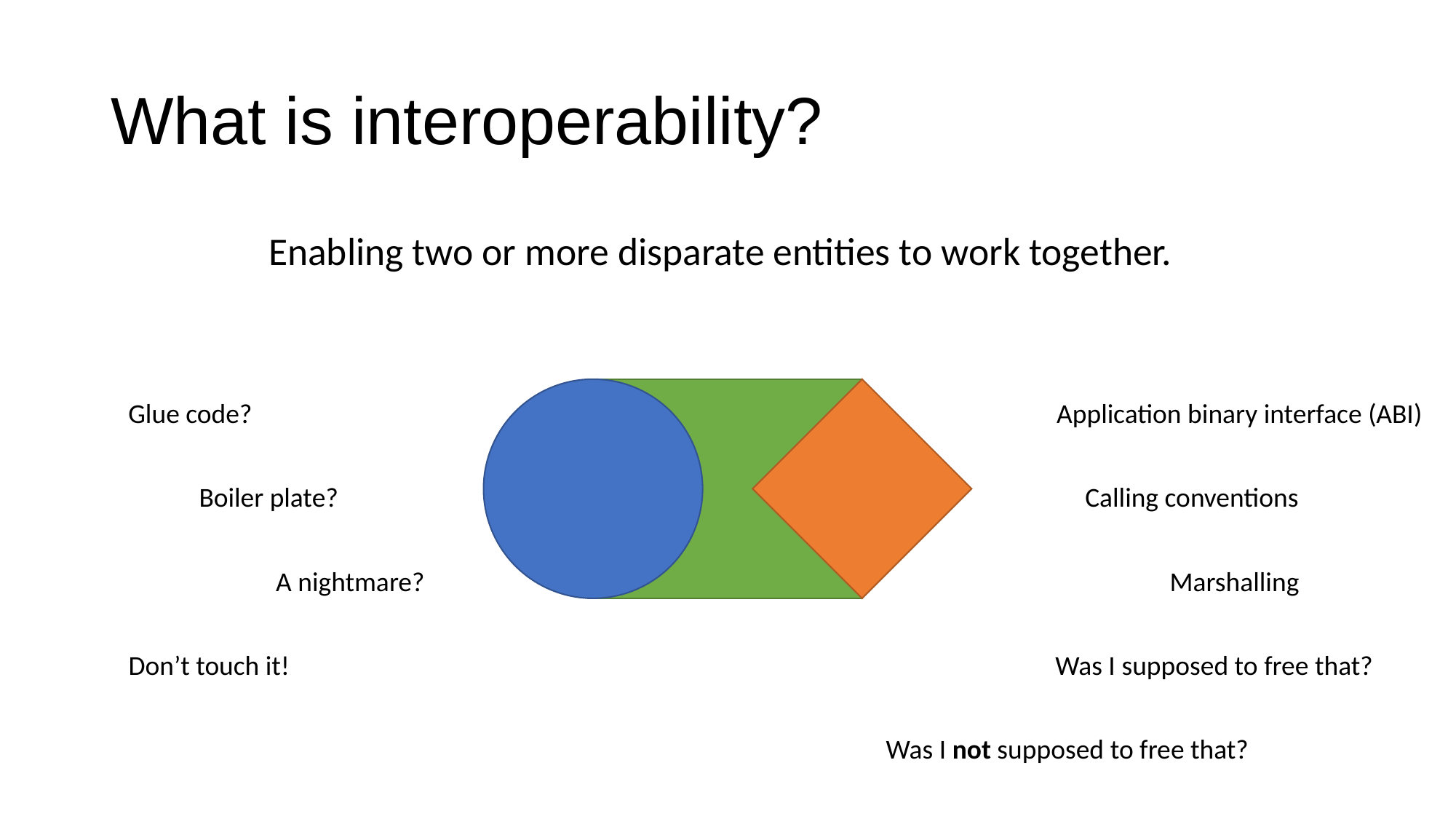

# What is interoperability?
Enabling two or more disparate entities to work together.

Glue code?
Application binary interface (ABI)
Boiler plate?
Calling conventions
A nightmare?
Marshalling
Don’t touch it!
Was I supposed to free that?
Was I not supposed to free that?